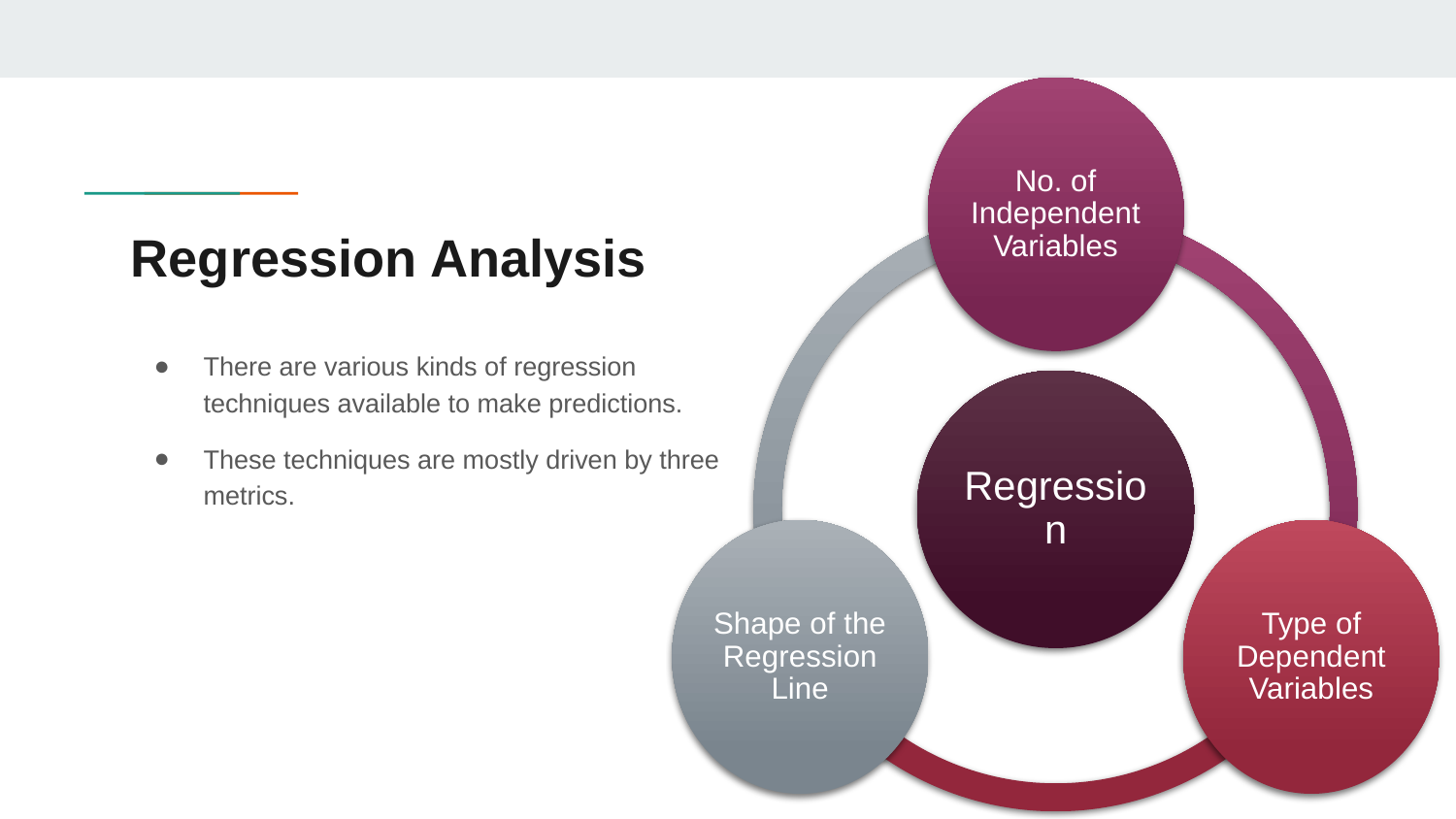

No. of Independent Variables

# Regression Analysis
There are various kinds of regression techniques available to make predictions.
These techniques are mostly driven by three metrics.

Regression

Shape of the Regression Line
Type of Dependent Variables